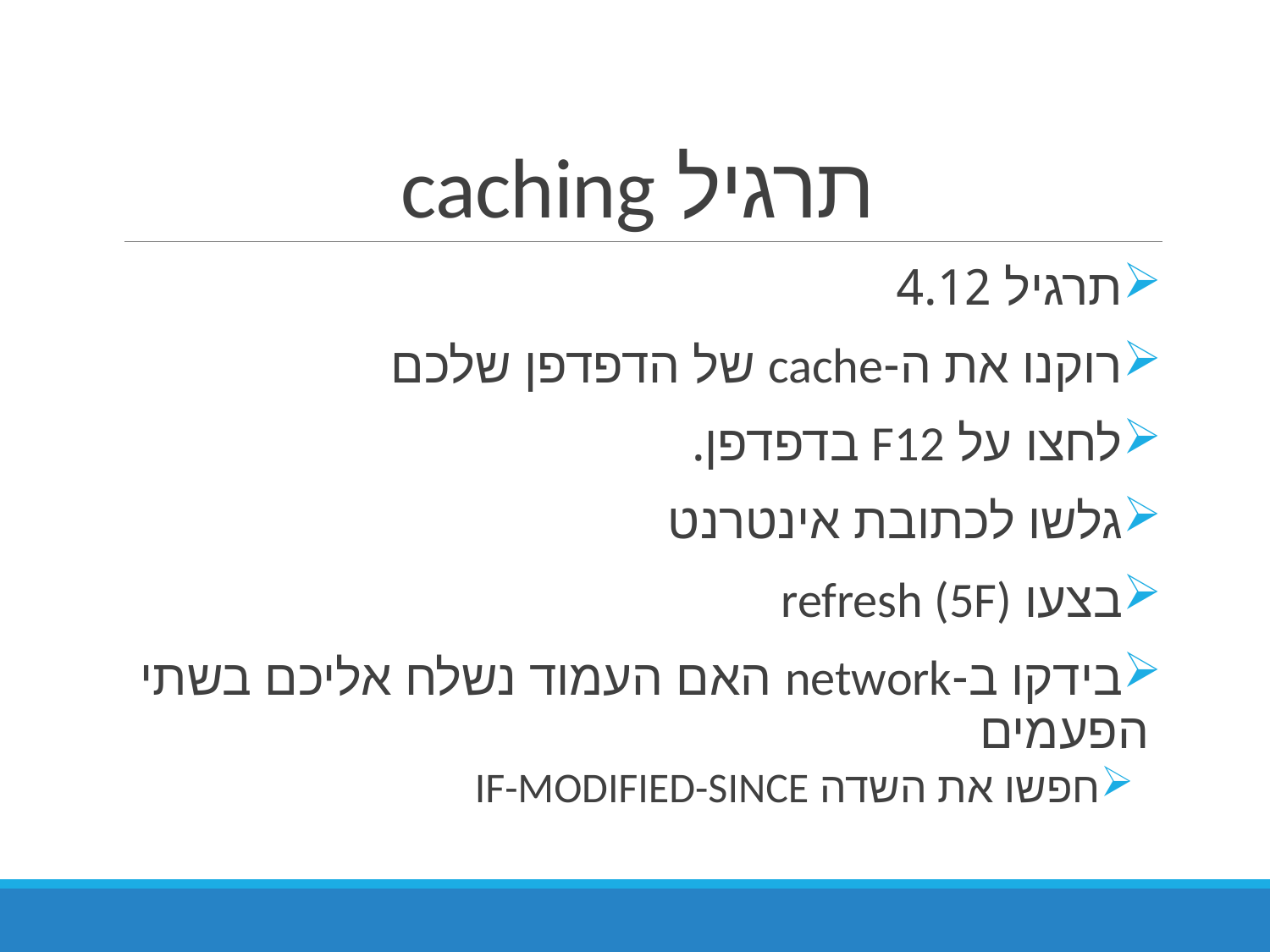

# תרגיל caching
תרגיל 4.12
רוקנו את ה-cache של הדפדפן שלכם
לחצו על F12 בדפדפן.
גלשו לכתובת אינטרנט
בצעו refresh (5F)
בידקו ב-network האם העמוד נשלח אליכם בשתי הפעמים
חפשו את השדה IF-MODIFIED-SINCE